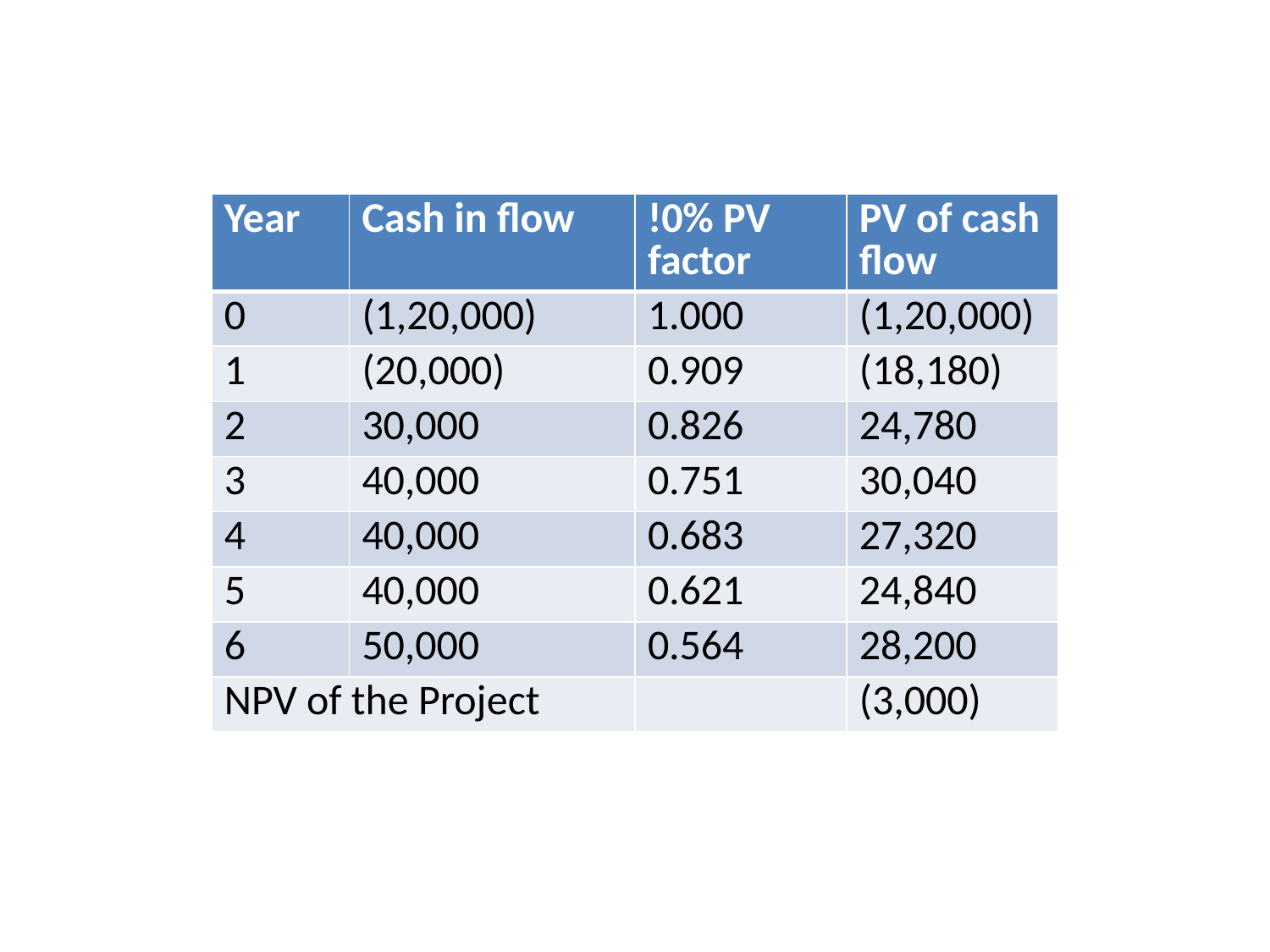

| Year | Cash in flow | !0% PV factor | PV of cash flow |
| --- | --- | --- | --- |
| 0 | (1,20,000) | 1.000 | (1,20,000) |
| 1 | (20,000) | 0.909 | (18,180) |
| 2 | 30,000 | 0.826 | 24,780 |
| 3 | 40,000 | 0.751 | 30,040 |
| 4 | 40,000 | 0.683 | 27,320 |
| 5 | 40,000 | 0.621 | 24,840 |
| 6 | 50,000 | 0.564 | 28,200 |
| NPV of the Project |  |  | (3,000) |